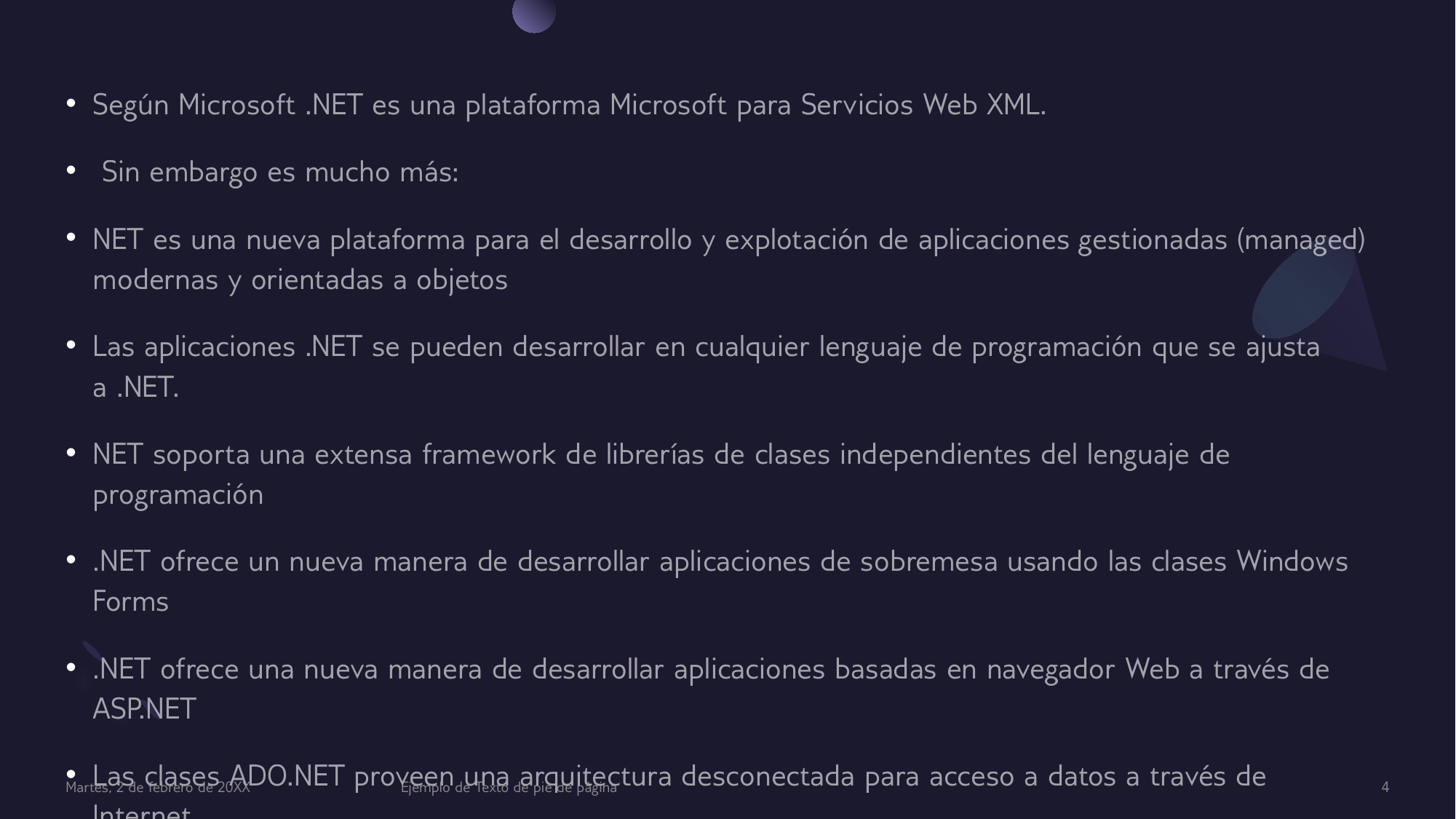

Según Microsoft .NET es una plataforma Microsoft para Servicios Web XML.
 Sin embargo es mucho más:
NET es una nueva plataforma para el desarrollo y explotación de aplicaciones gestionadas (managed) modernas y orientadas a objetos
Las aplicaciones .NET se pueden desarrollar en cualquier lenguaje de programación que se ajusta a .NET.
NET soporta una extensa framework de librerías de clases independientes del lenguaje de programación
.NET ofrece un nueva manera de desarrollar aplicaciones de sobremesa usando las clases Windows Forms
.NET ofrece una nueva manera de desarrollar aplicaciones basadas en navegador Web a través de ASP.NET
Las clases ADO.NET proveen una arquitectura desconectada para acceso a datos a través de Internet .

Martes, 2 de febrero de 20XX
Ejemplo de Texto de pie de página
4